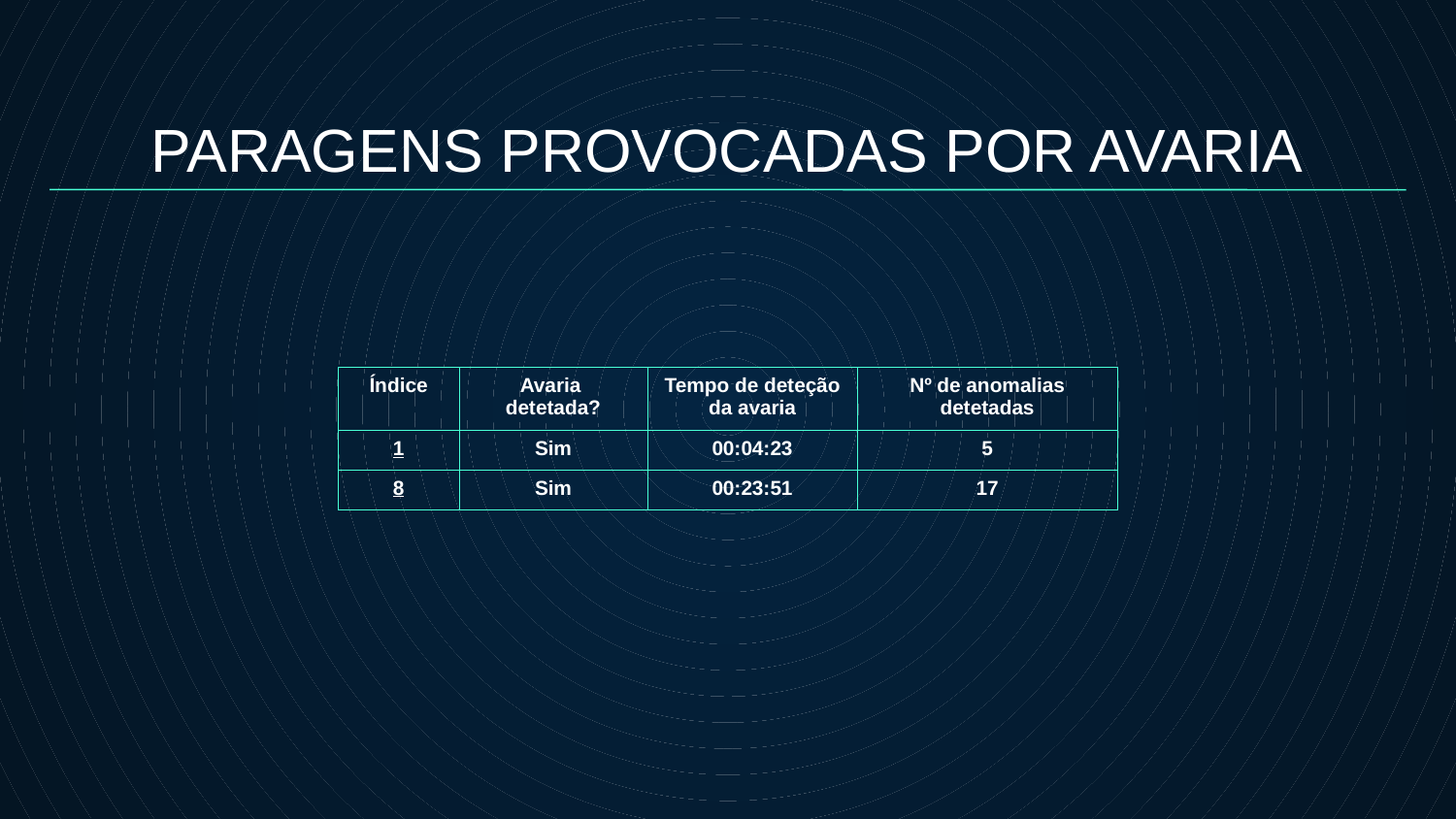

PARAGENS PROVOCADAS POR AVARIA

| Índice | Avaria detetada? | Tempo de deteção da avaria | Nº de anomalias detetadas |
| --- | --- | --- | --- |
| 1 | Sim | 00:04:23 | 5 |
| 8 | Sim | 00:23:51 | 17 |